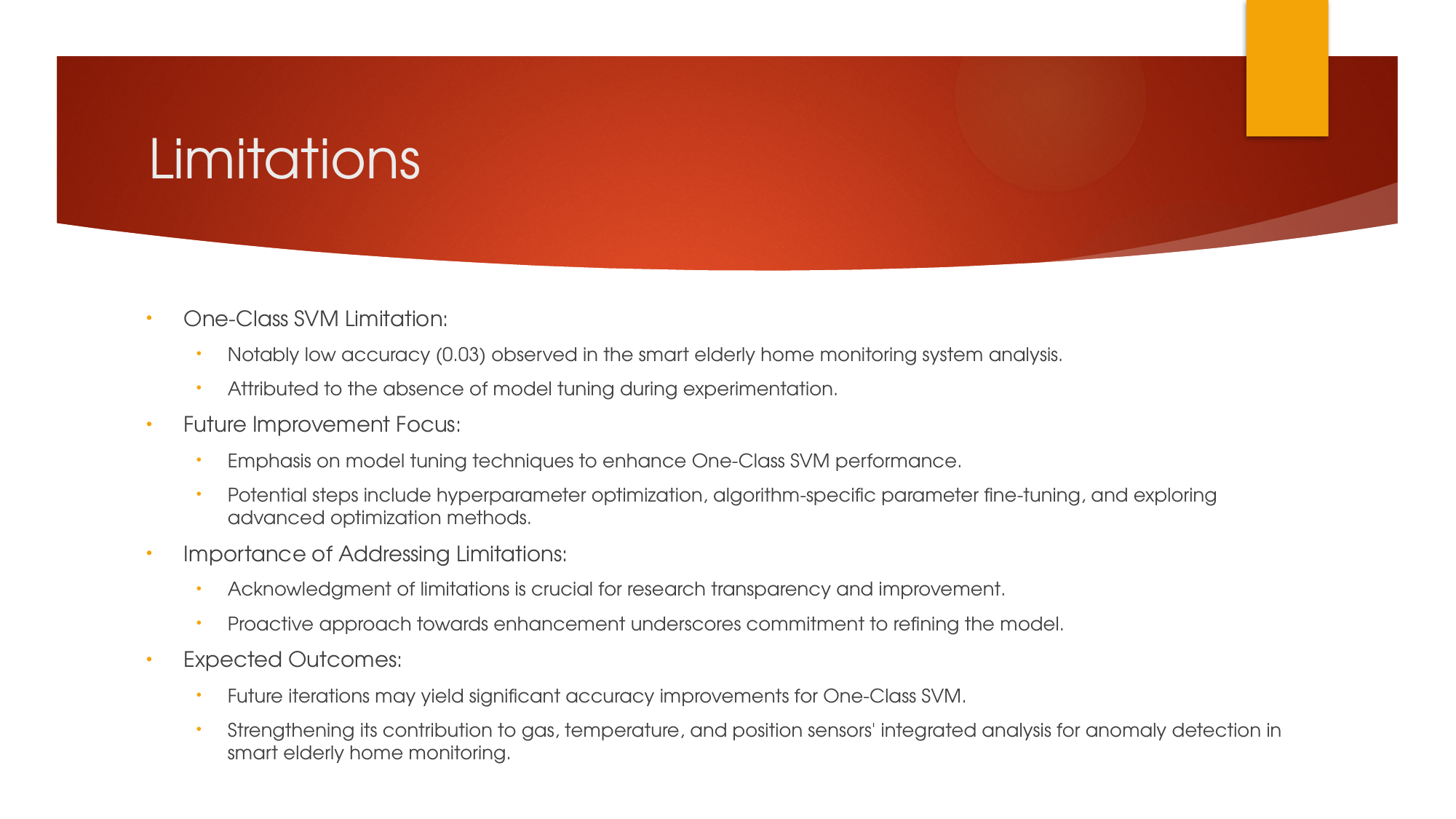

# Limitations
One-Class SVM Limitation:
Notably low accuracy (0.03) observed in the smart elderly home monitoring system analysis.
Attributed to the absence of model tuning during experimentation.
Future Improvement Focus:
Emphasis on model tuning techniques to enhance One-Class SVM performance.
Potential steps include hyperparameter optimization, algorithm-specific parameter fine-tuning, and exploring advanced optimization methods.
Importance of Addressing Limitations:
Acknowledgment of limitations is crucial for research transparency and improvement.
Proactive approach towards enhancement underscores commitment to refining the model.
Expected Outcomes:
Future iterations may yield significant accuracy improvements for One-Class SVM.
Strengthening its contribution to gas, temperature, and position sensors' integrated analysis for anomaly detection in smart elderly home monitoring.